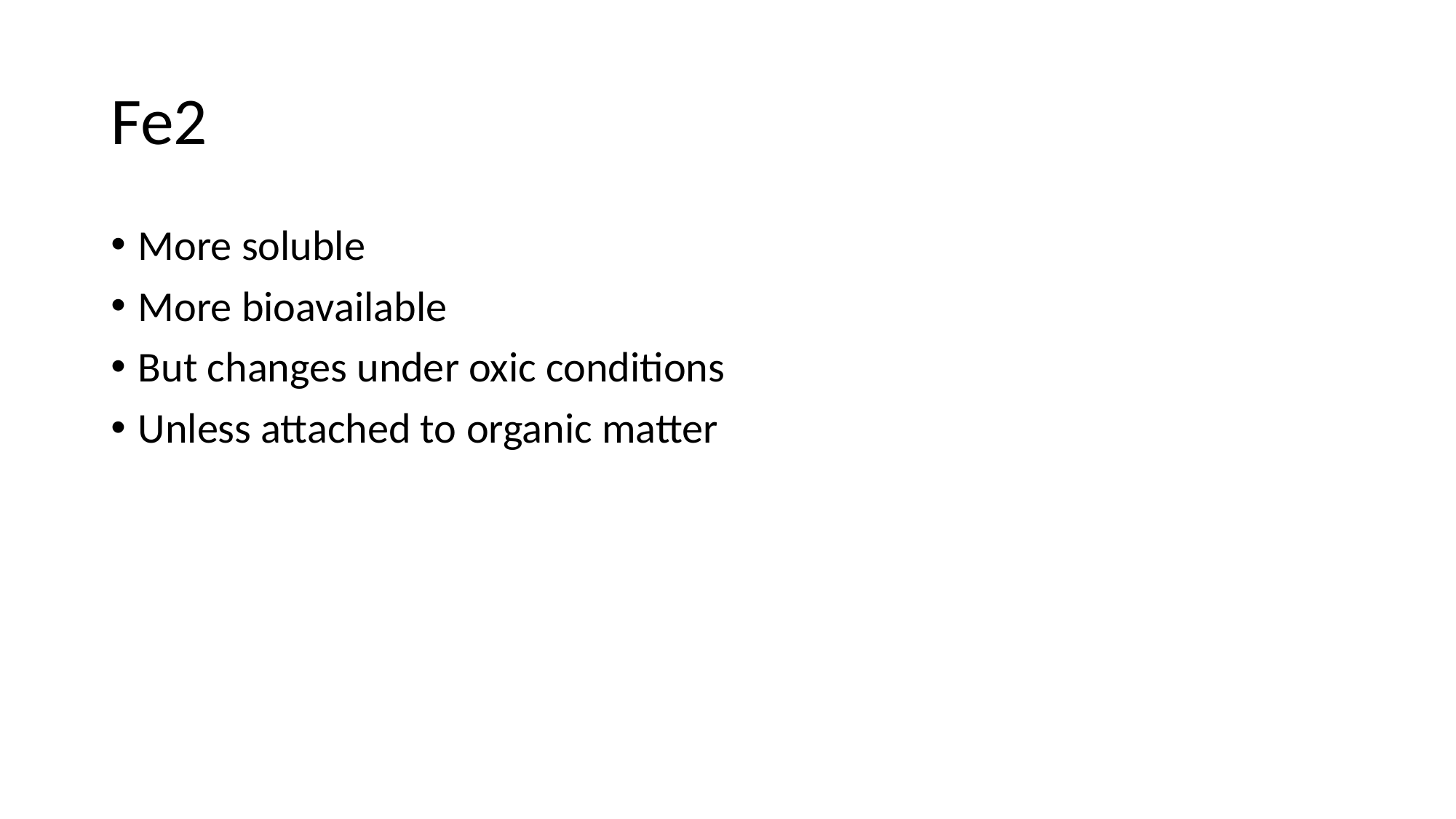

# Fe2
More soluble
More bioavailable
But changes under oxic conditions
Unless attached to organic matter